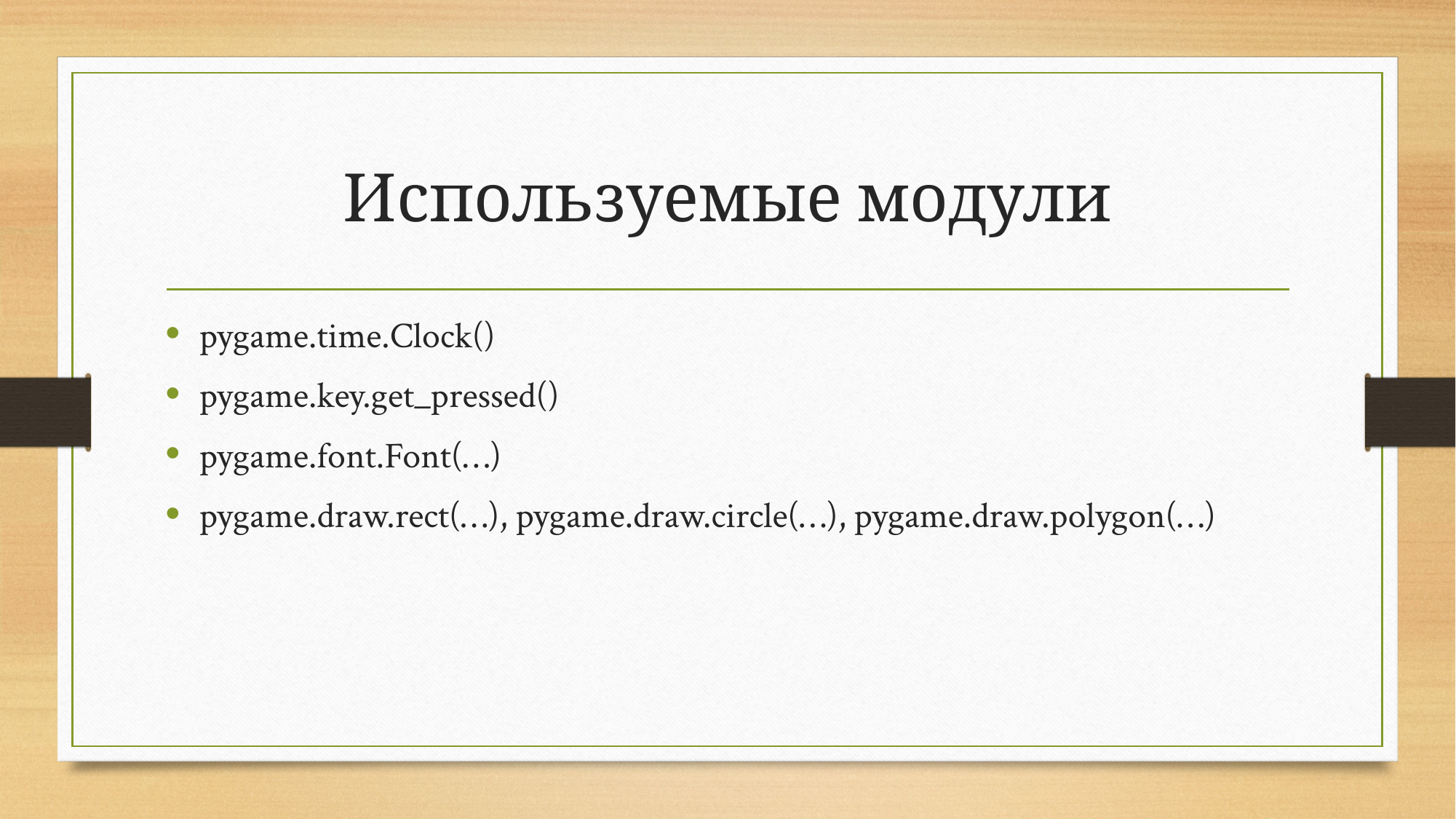

# Используемые модули
pygame.time.Clock()
pygame.key.get_pressed()
pygame.font.Font(…)
pygame.draw.rect(…), pygame.draw.circle(…), pygame.draw.polygon(…)